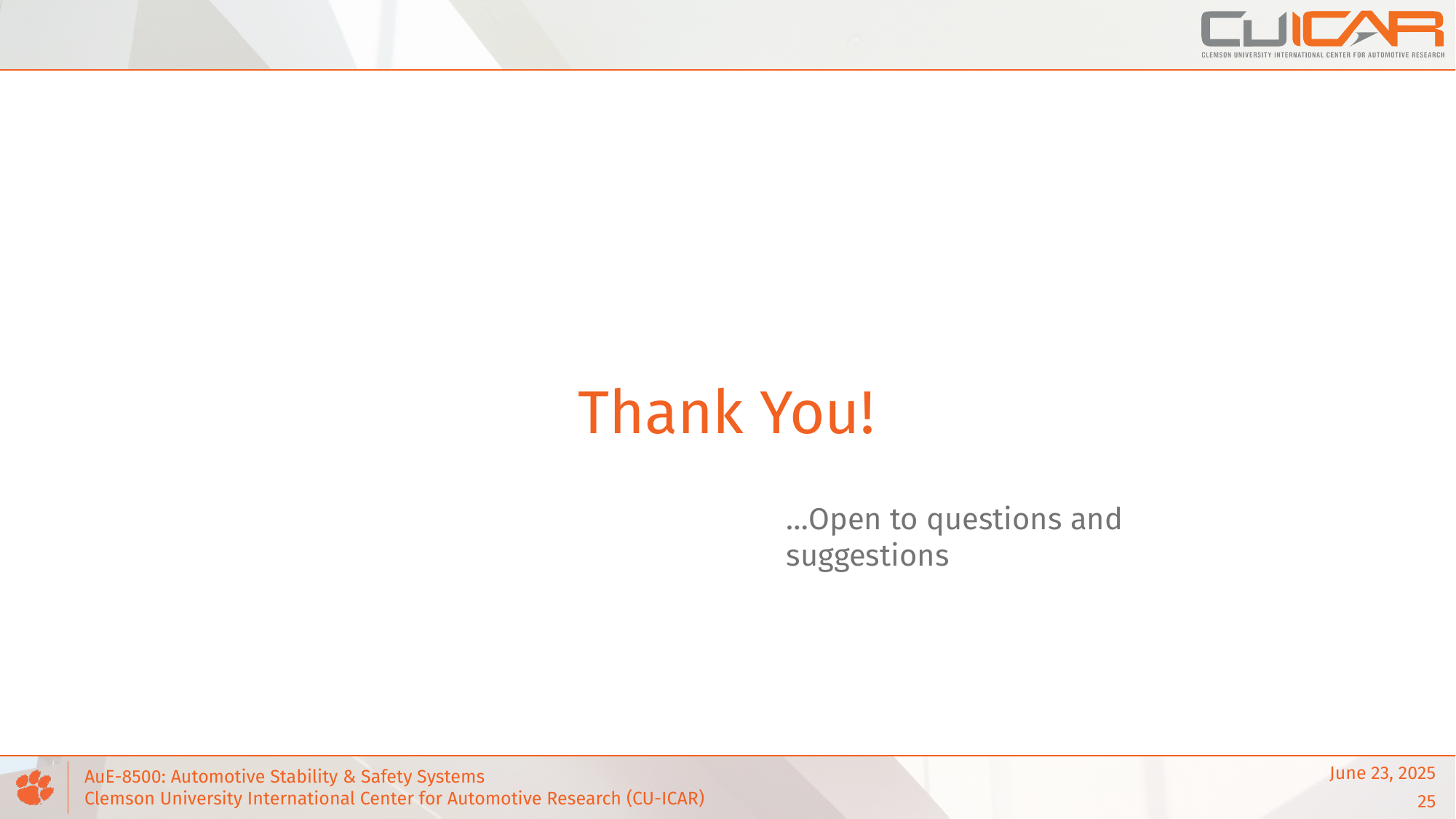

# Thank You!
…Open to questions and suggestions
June 23, 2025
25